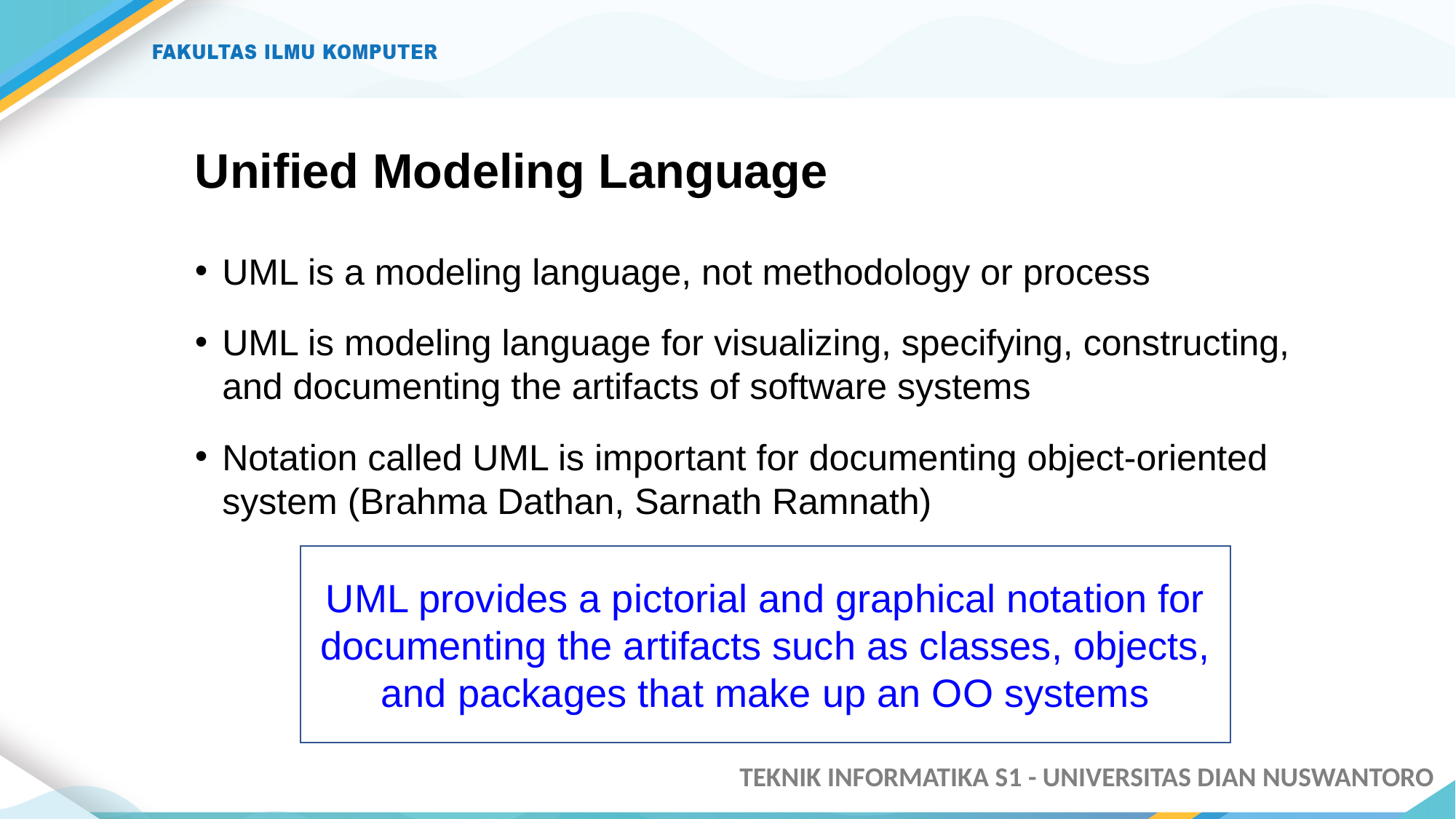

# Unified Modeling Language
UML is a modeling language, not methodology or process
UML is modeling language for visualizing, specifying, constructing, and documenting the artifacts of software systems
Notation called UML is important for documenting object-oriented system (Brahma Dathan, Sarnath Ramnath)
UML provides a pictorial and graphical notation for documenting the artifacts such as classes, objects, and packages that make up an OO systems